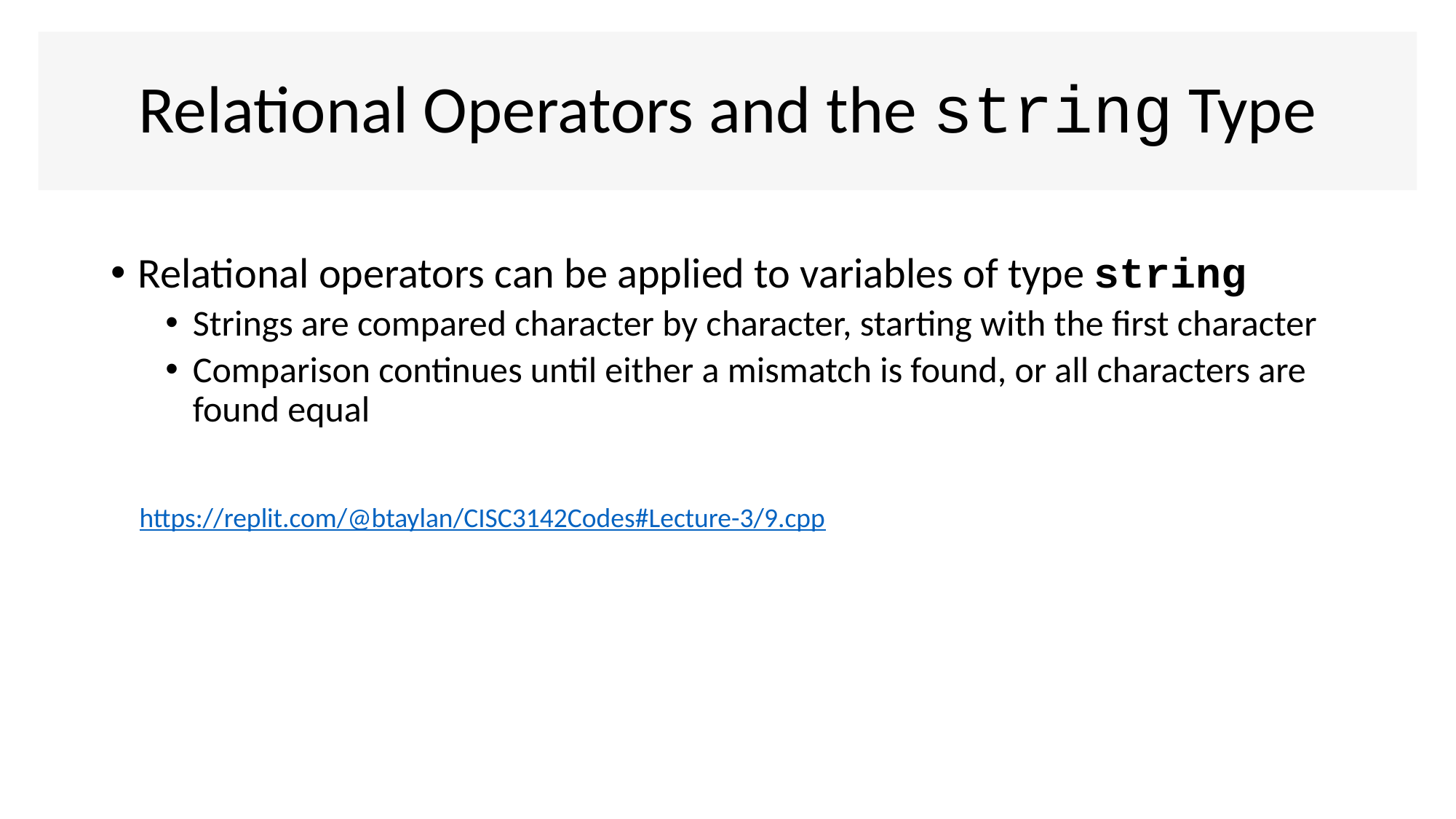

# Relational Operators and the string Type
Relational operators can be applied to variables of type string
Strings are compared character by character, starting with the first character
Comparison continues until either a mismatch is found, or all characters are found equal

https://replit.com/@btaylan/CISC3142Codes#Lecture-3/9.cpp